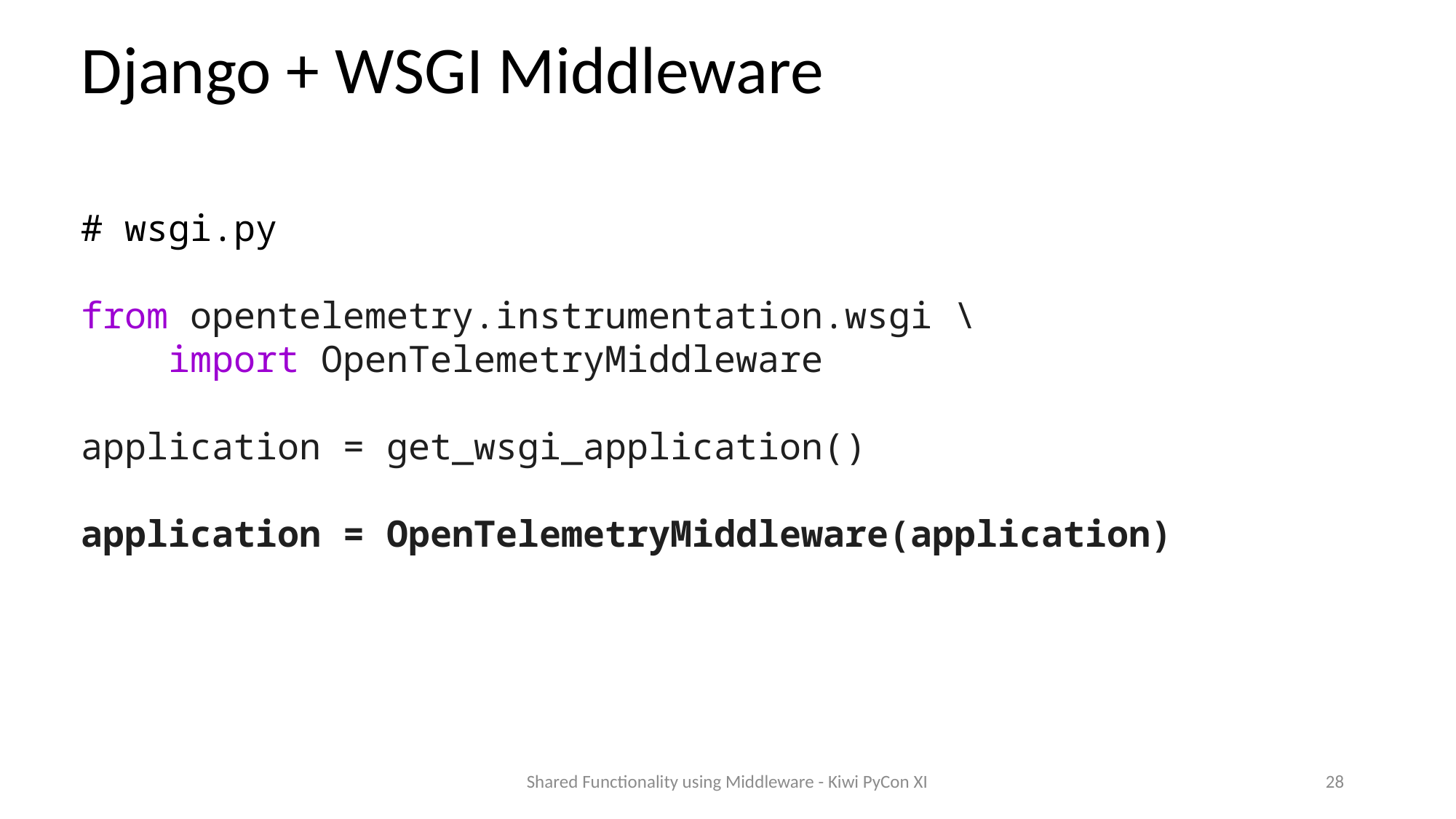

# Django + WSGI Middleware
# wsgi.py

from opentelemetry.instrumentation.wsgi \
    import OpenTelemetryMiddleware
application = get_wsgi_application()

application = OpenTelemetryMiddleware(application)

Shared Functionality using Middleware - Kiwi PyCon XI
28